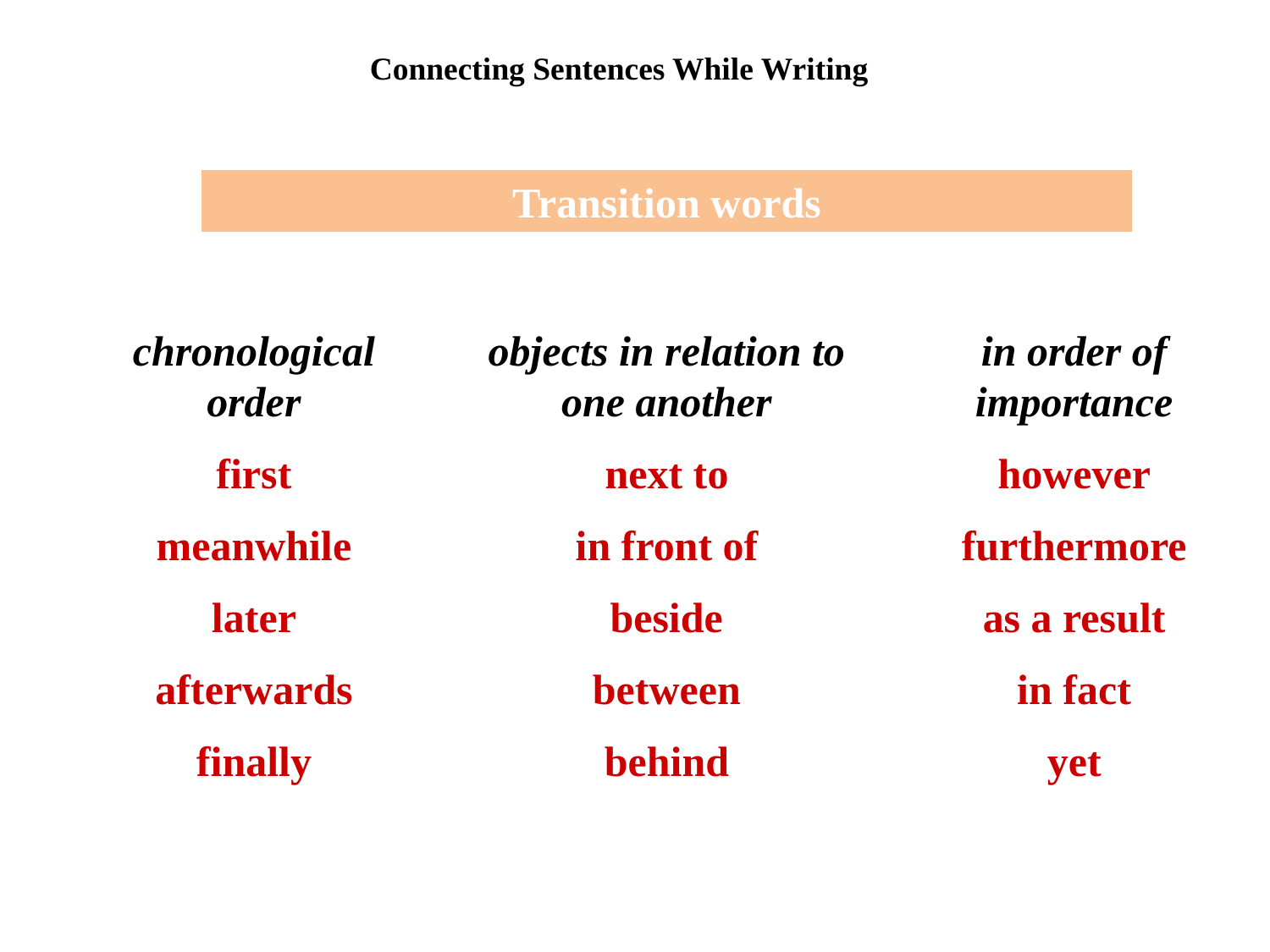

Connecting Sentences While Writing
Transition words
chronological order
first
meanwhile
later
afterwards
finally
objects in relation to one another
next to
in front of
beside
between
behind
in order of importance
however
furthermore
as a result
in fact
yet